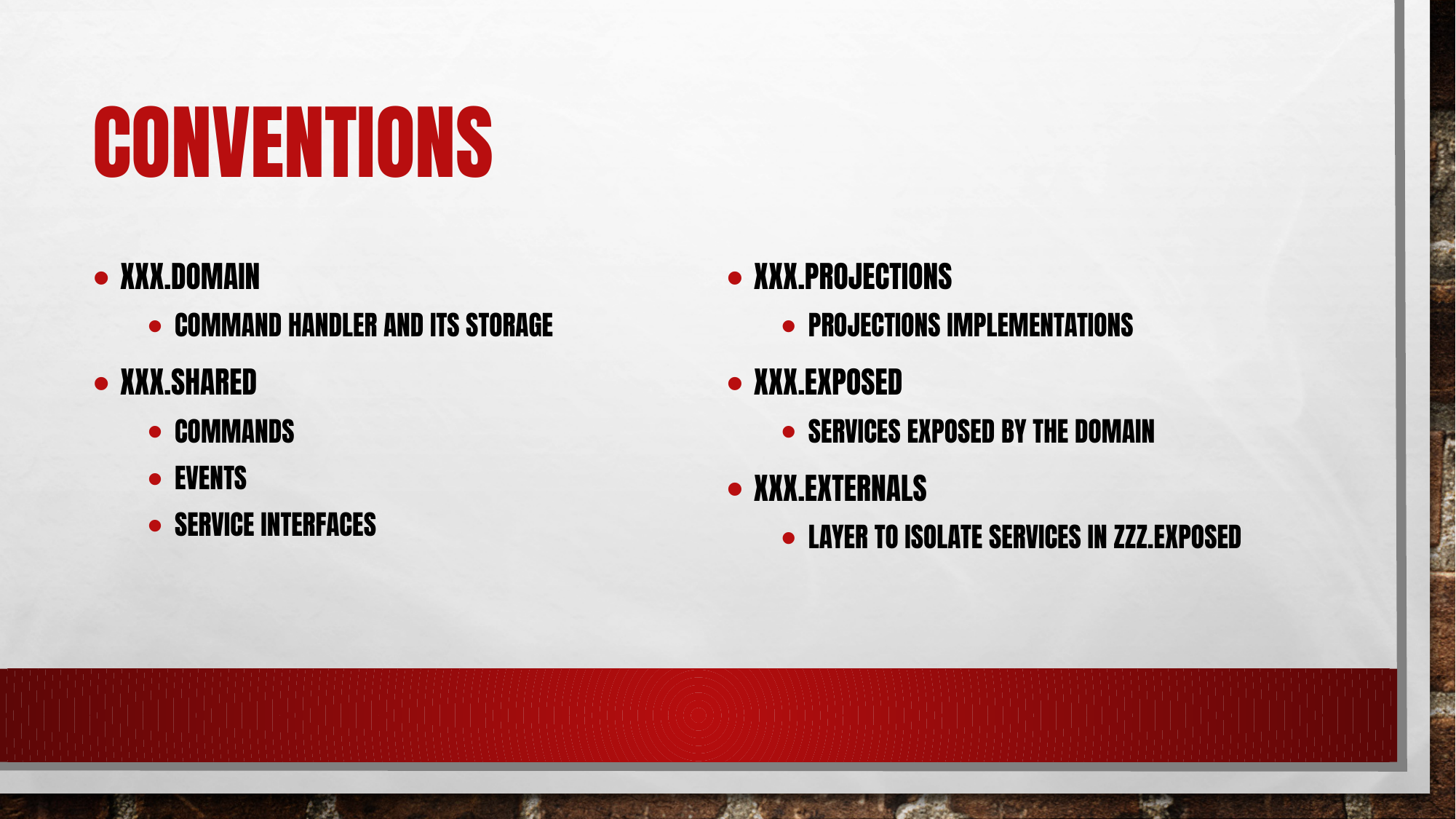

# Conventions
Xxx.Domain
Command handler and its storage
Xxx.shared
Commands
Events
Service interfaces
Xxx.PROJECTIONS
Projections implementations
XXX.exposed
Services exposed by the domain
Xxx.EXTERNALS
Layer to isolate services in ZZZ.EXPOSED